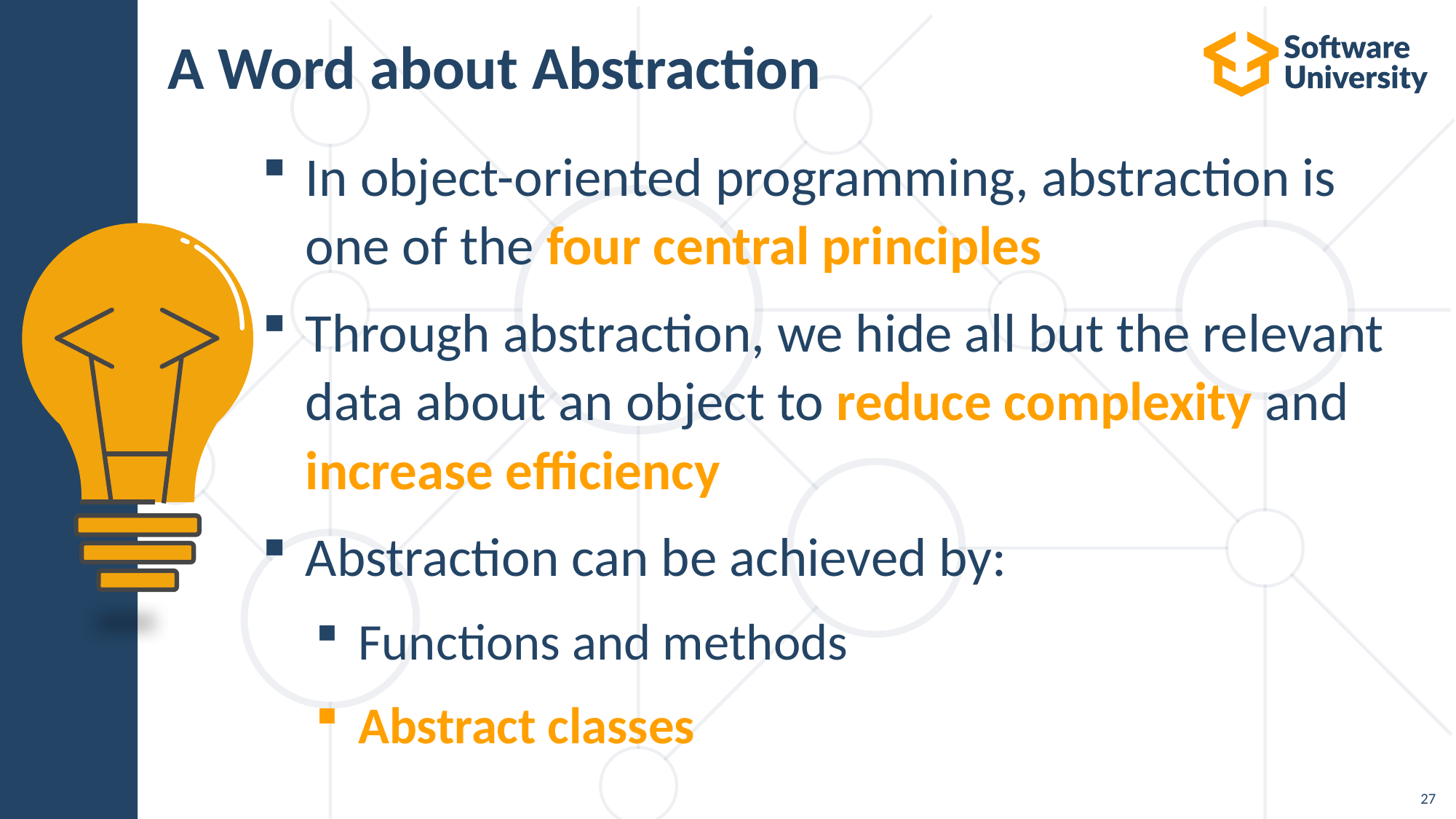

# A Word about Abstraction
In object-oriented programming, abstraction is one of the four central principles
Through abstraction, we hide all but the relevant data about an object to reduce complexity and increase efficiency
Abstraction can be achieved by:
Functions and methods
Abstract classes
27